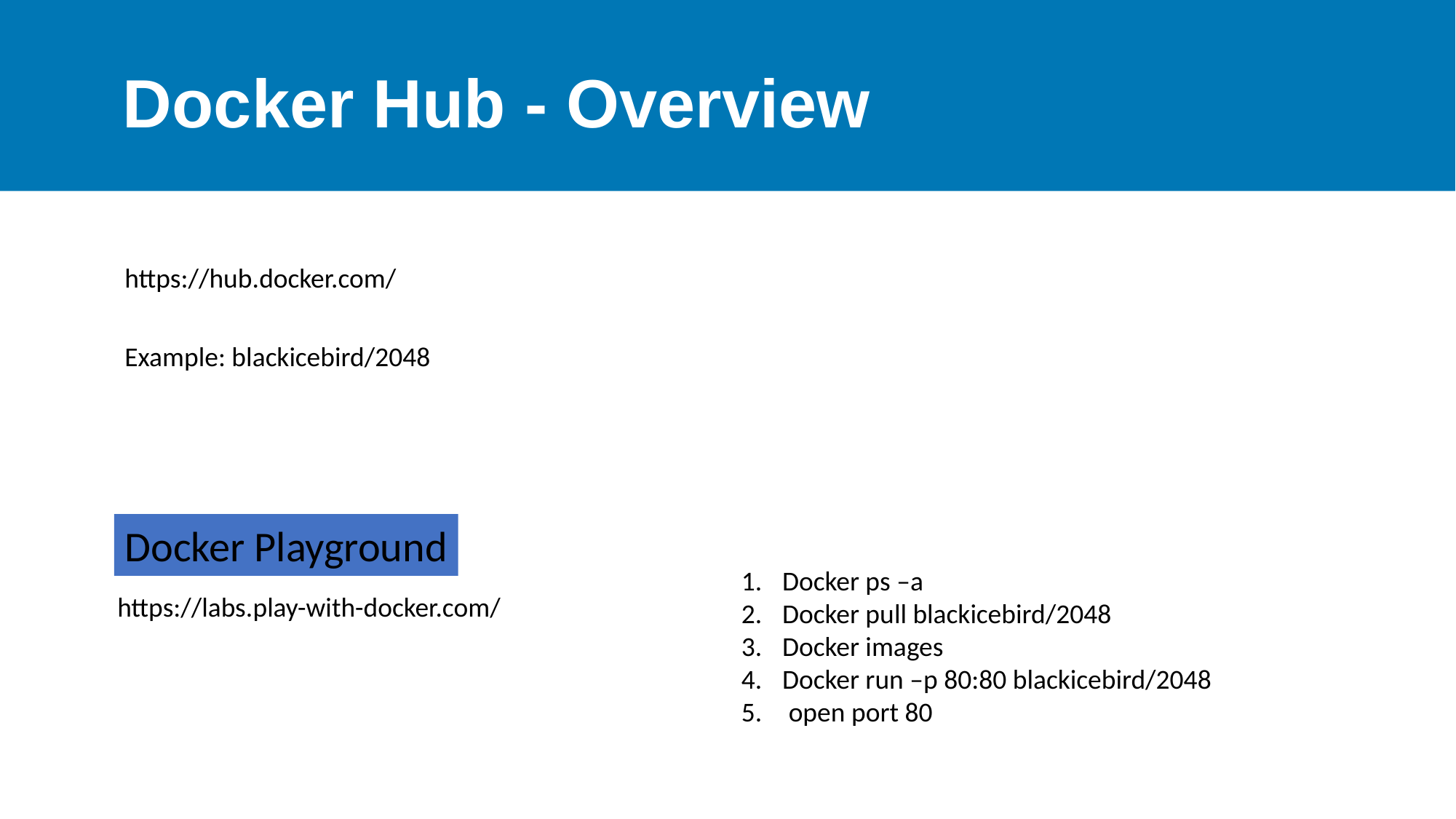

# Docker Hub - Overview
https://hub.docker.com/
Example: blackicebird/2048
Docker Playground
Docker ps –a
Docker pull blackicebird/2048
Docker images
Docker run –p 80:80 blackicebird/2048
 open port 80
https://labs.play-with-docker.com/